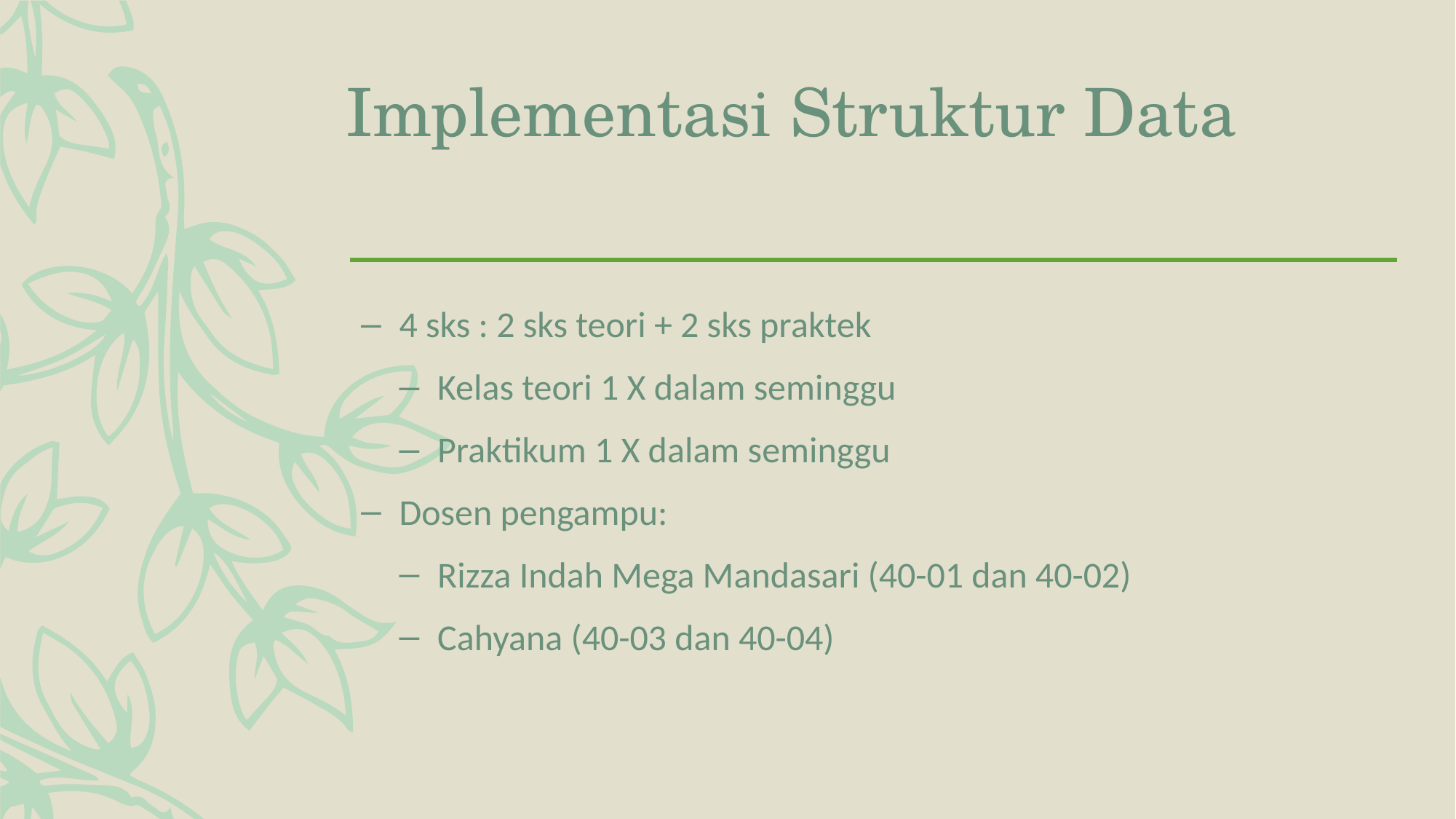

# Implementasi Struktur Data
4 sks : 2 sks teori + 2 sks praktek
Kelas teori 1 X dalam seminggu
Praktikum 1 X dalam seminggu
Dosen pengampu:
Rizza Indah Mega Mandasari (40-01 dan 40-02)
Cahyana (40-03 dan 40-04)